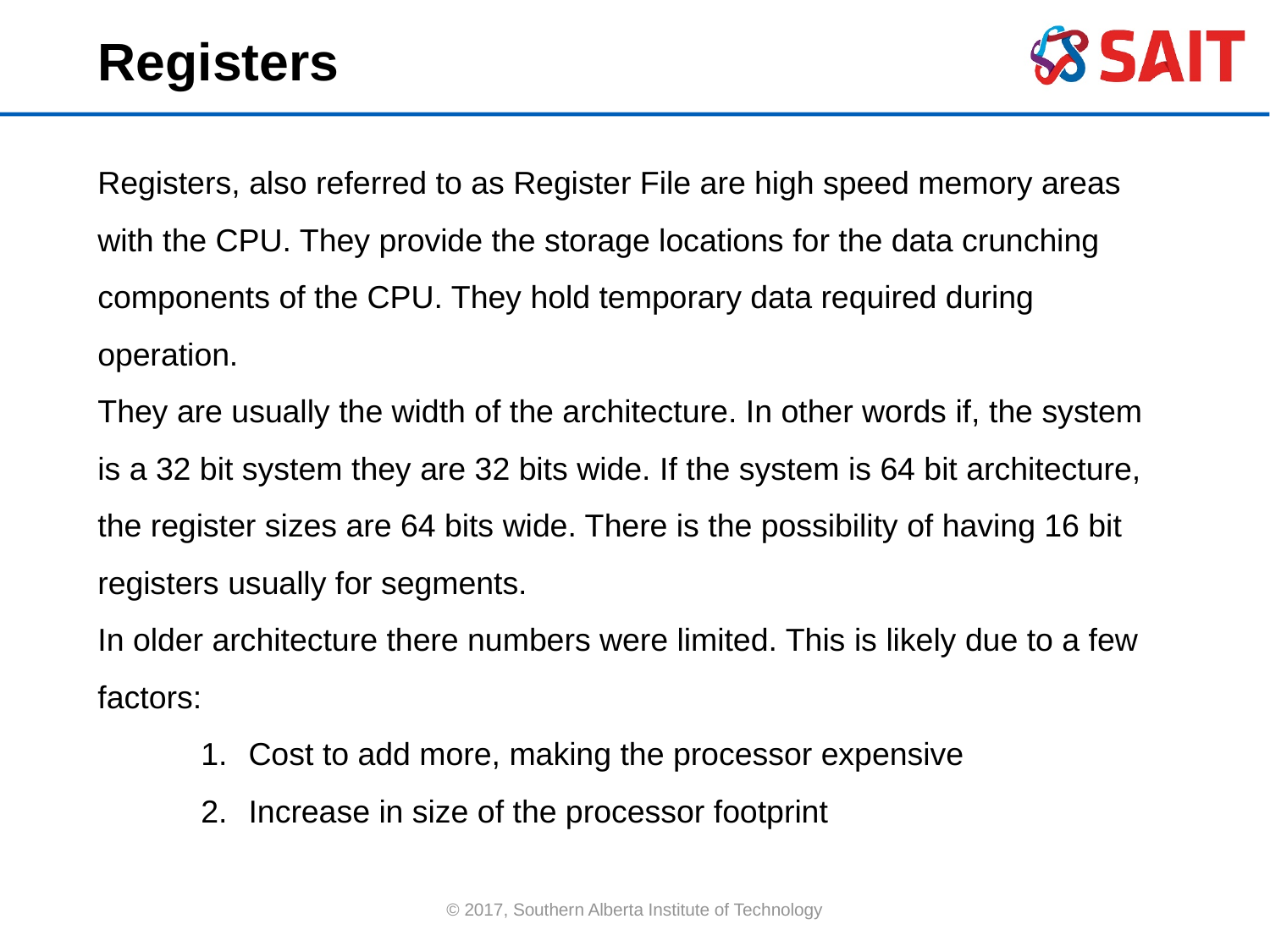

Registers
Registers, also referred to as Register File are high speed memory areas with the CPU. They provide the storage locations for the data crunching components of the CPU. They hold temporary data required during operation.
They are usually the width of the architecture. In other words if, the system is a 32 bit system they are 32 bits wide. If the system is 64 bit architecture, the register sizes are 64 bits wide. There is the possibility of having 16 bit registers usually for segments.
In older architecture there numbers were limited. This is likely due to a few factors:
Cost to add more, making the processor expensive
Increase in size of the processor footprint